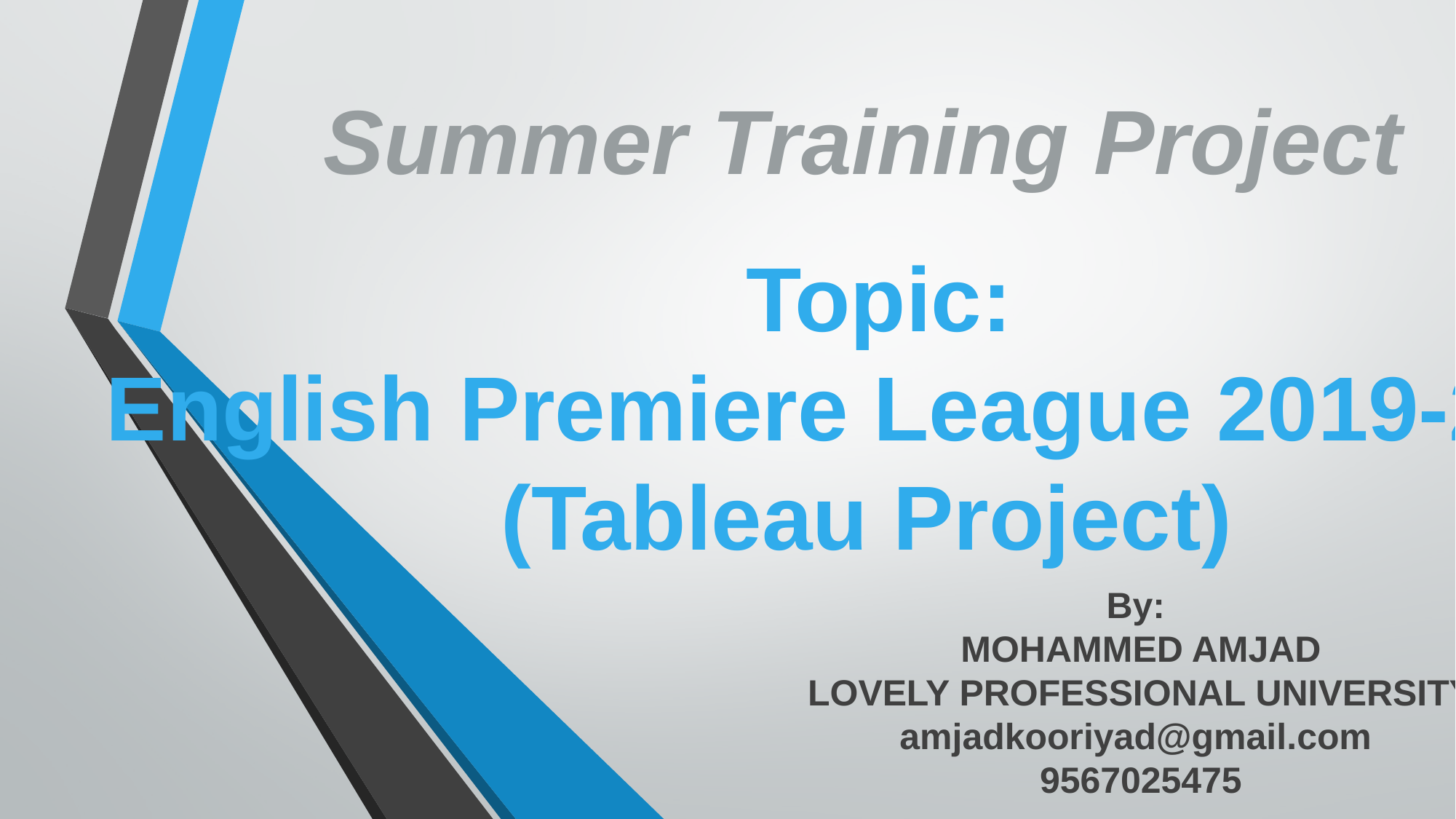

Summer Training Project
Topic:
 English Premiere League 2019-2020
(Tableau Project)
By:
MOHAMMED AMJAD
LOVELY PROFESSIONAL UNIVERSITY
amjadkooriyad@gmail.com
9567025475